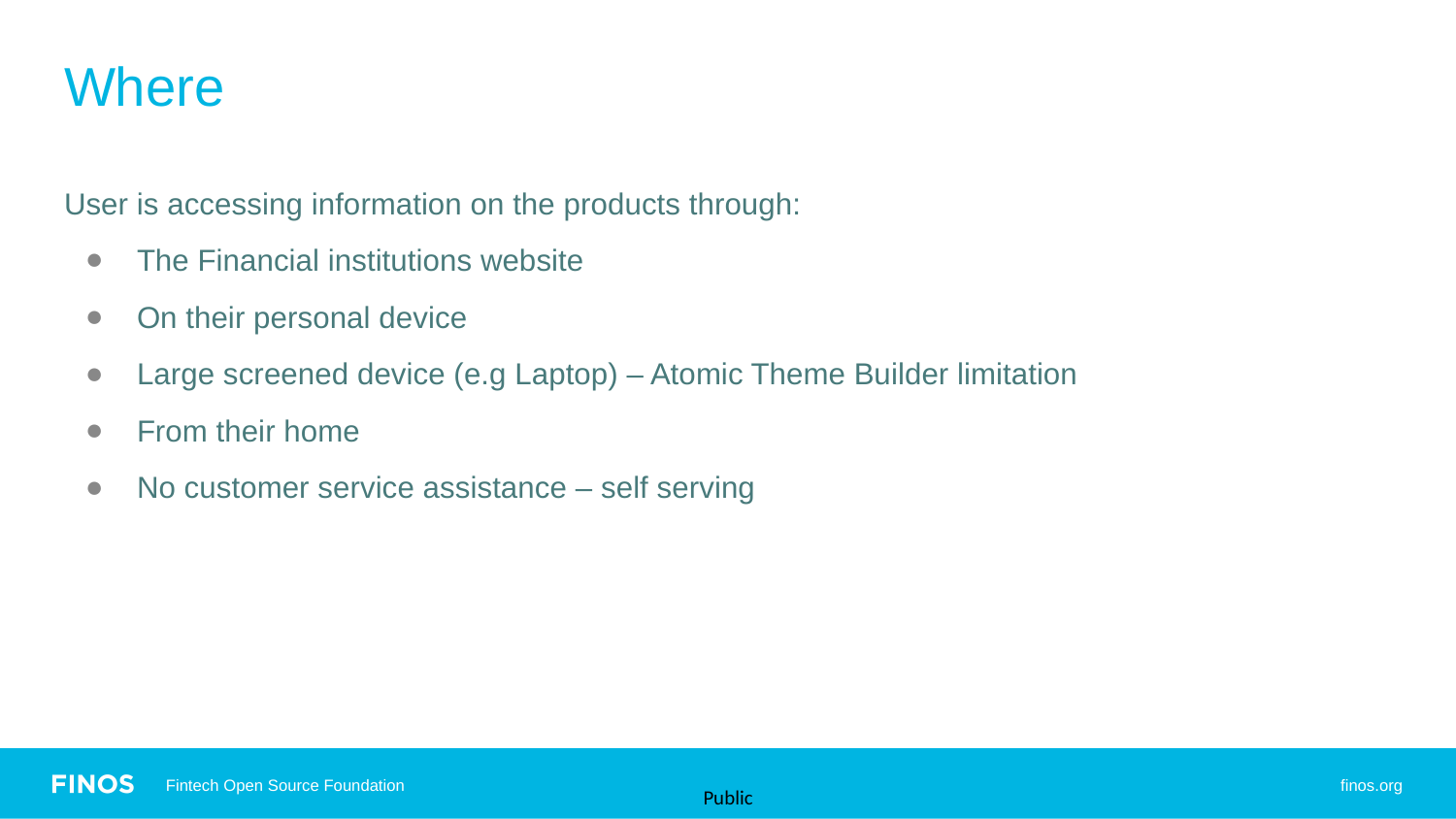

# Where
User is accessing information on the products through:
The Financial institutions website
On their personal device
Large screened device (e.g Laptop) – Atomic Theme Builder limitation
From their home
No customer service assistance – self serving